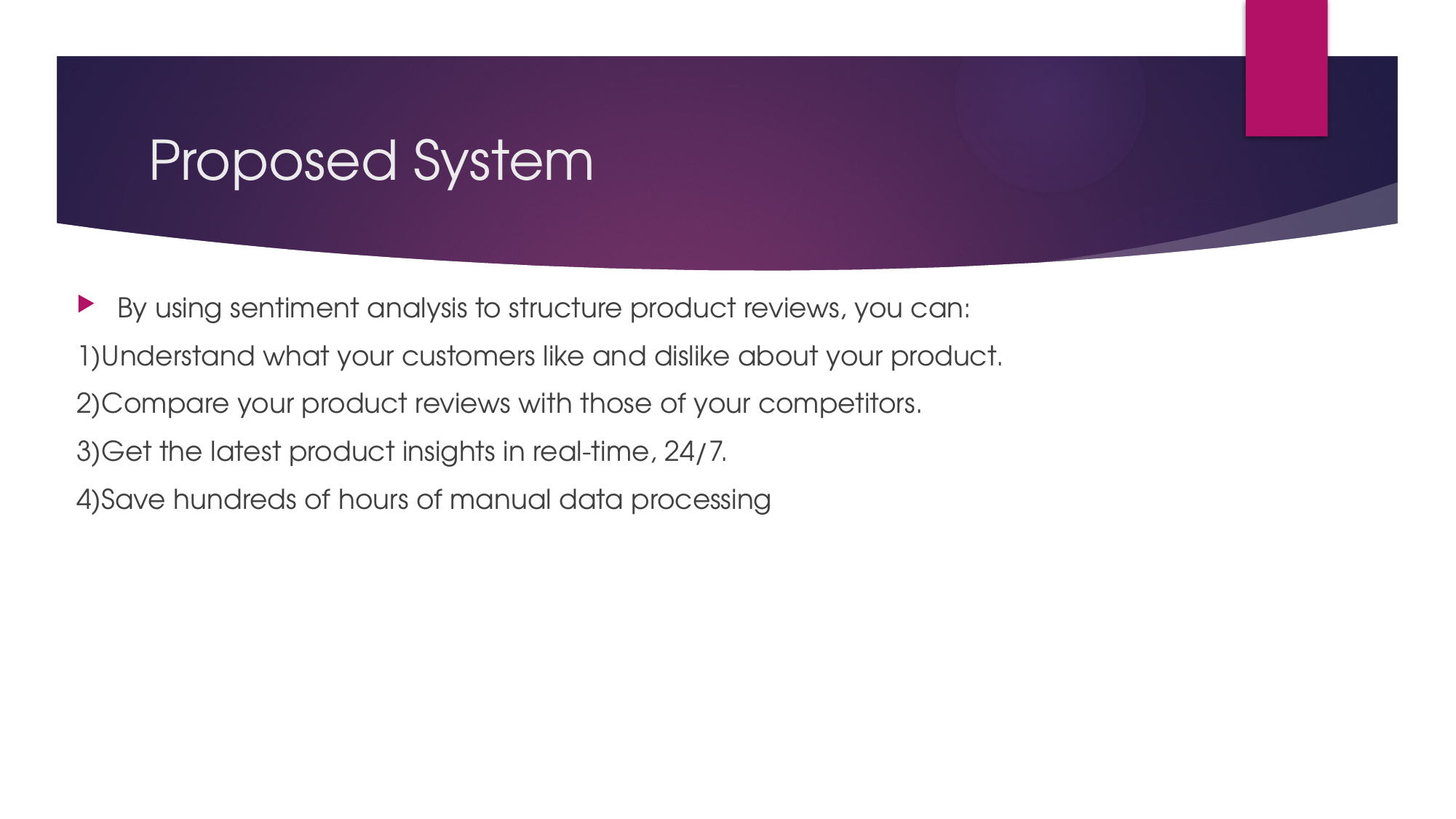

# Proposed System
By using sentiment analysis to structure product reviews, you can:
1)Understand what your customers like and dislike about your product.
2)Compare your product reviews with those of your competitors.
3)Get the latest product insights in real-time, 24/7.
4)Save hundreds of hours of manual data processing